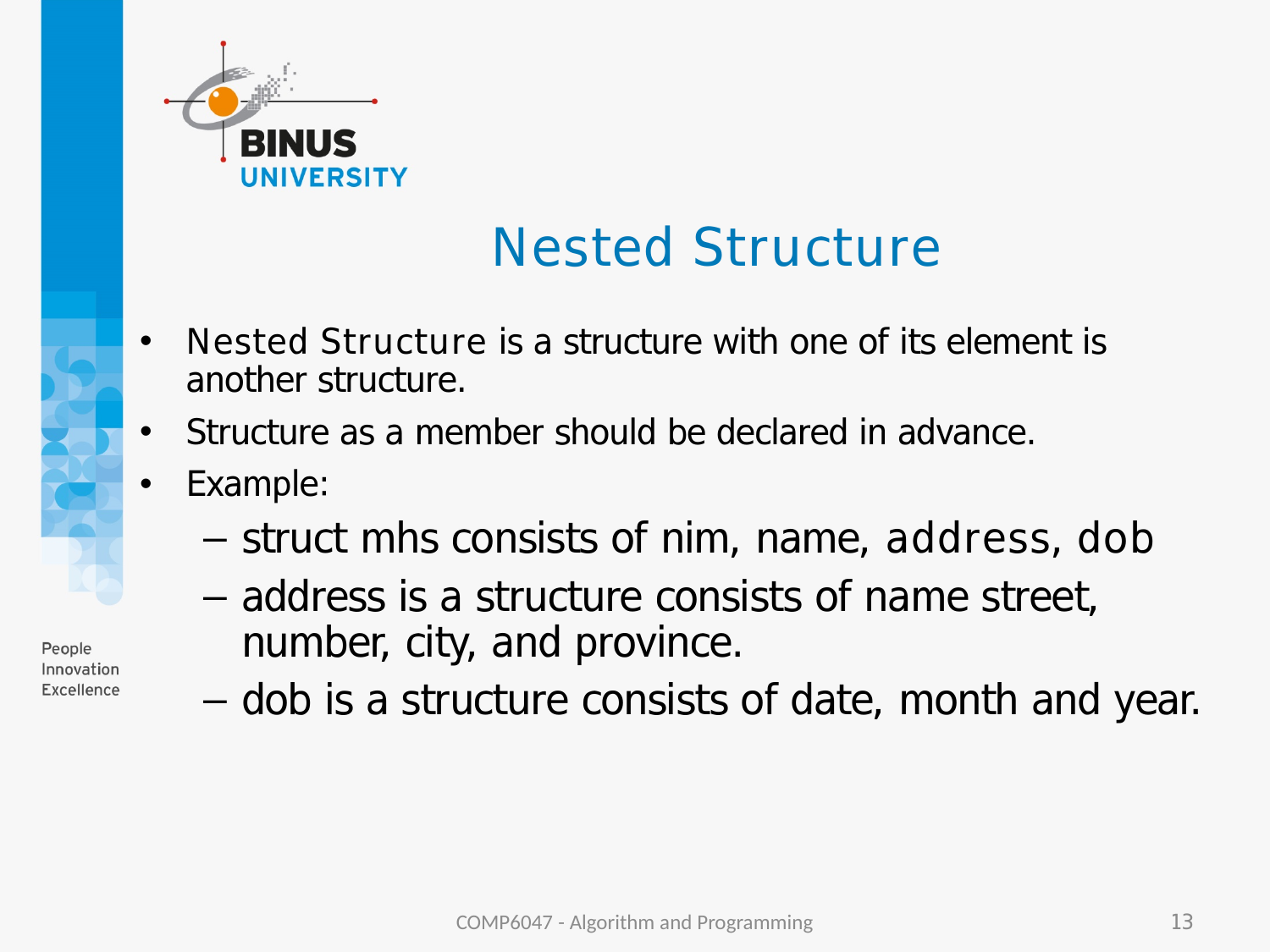

# Nested Structure
Nested Structure is a structure with one of its element is another structure.
Structure as a member should be declared in advance.
Example:
struct mhs consists of nim, name, address, dob
address is a structure consists of name street, number, city, and province.
dob is a structure consists of date, month and year.

COMP6047 - Algorithm and Programming
13